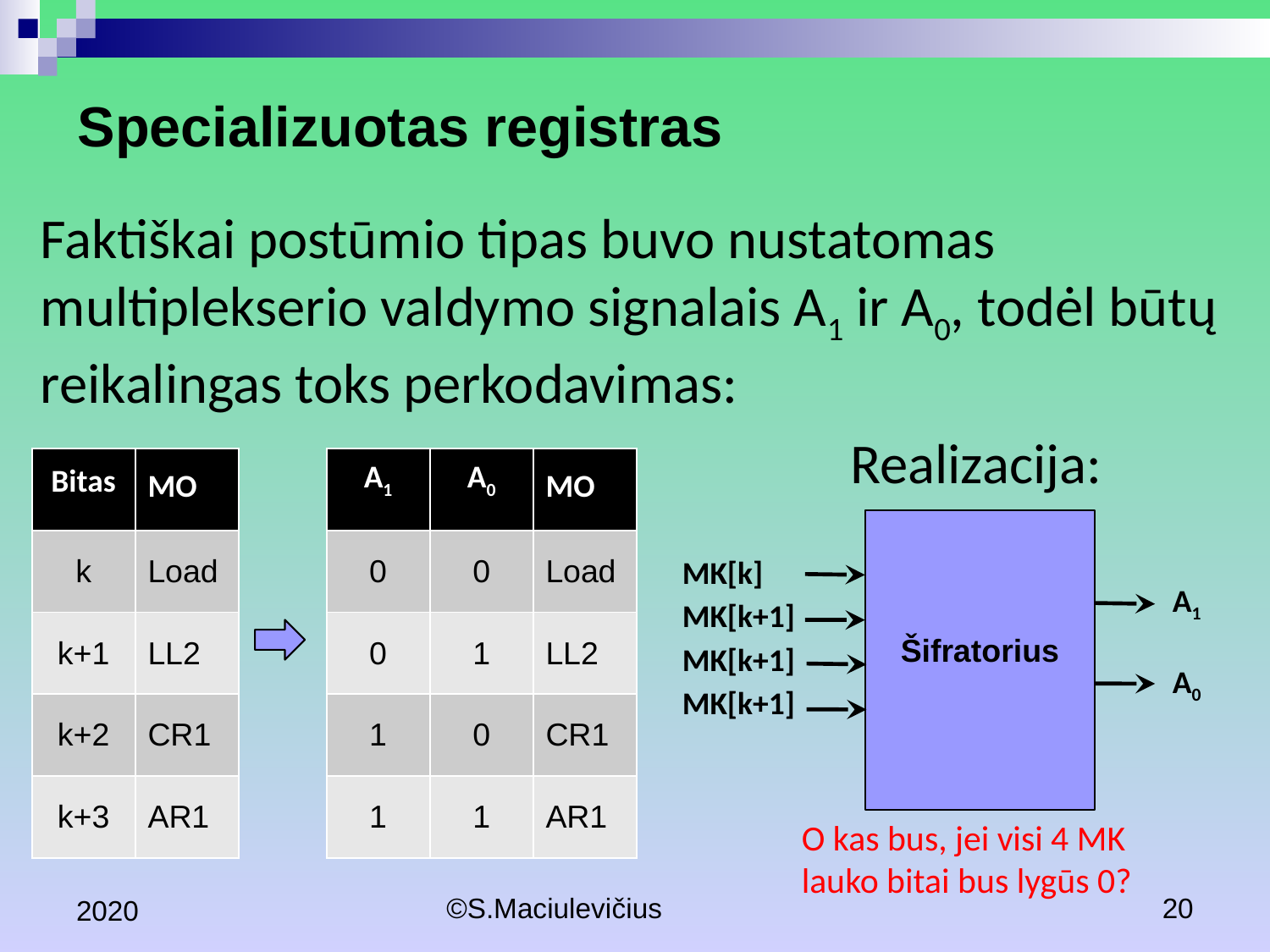

Specializuotas registras
Faktiškai postūmio tipas buvo nustatomas multiplekserio valdymo signalais A1 ir A0, todėl būtų reikalingas toks perkodavimas:
Realizacija:
| Bitas | MO |
| --- | --- |
| k | Load |
| k+1 | LL2 |
| k+2 | CR1 |
| k+3 | AR1 |
| A1 | A0 | MO |
| --- | --- | --- |
| 0 | 0 | Load |
| 0 | 1 | LL2 |
| 1 | 0 | CR1 |
| 1 | 1 | AR1 |

Šifratorius
MK[k]
MK[k+1]
MK[k+1]
MK[k+1]

A1

A0

O kas bus, jei visi 4 MK lauko bitai bus lygūs 0?
2020
©S.Maciulevičius
20